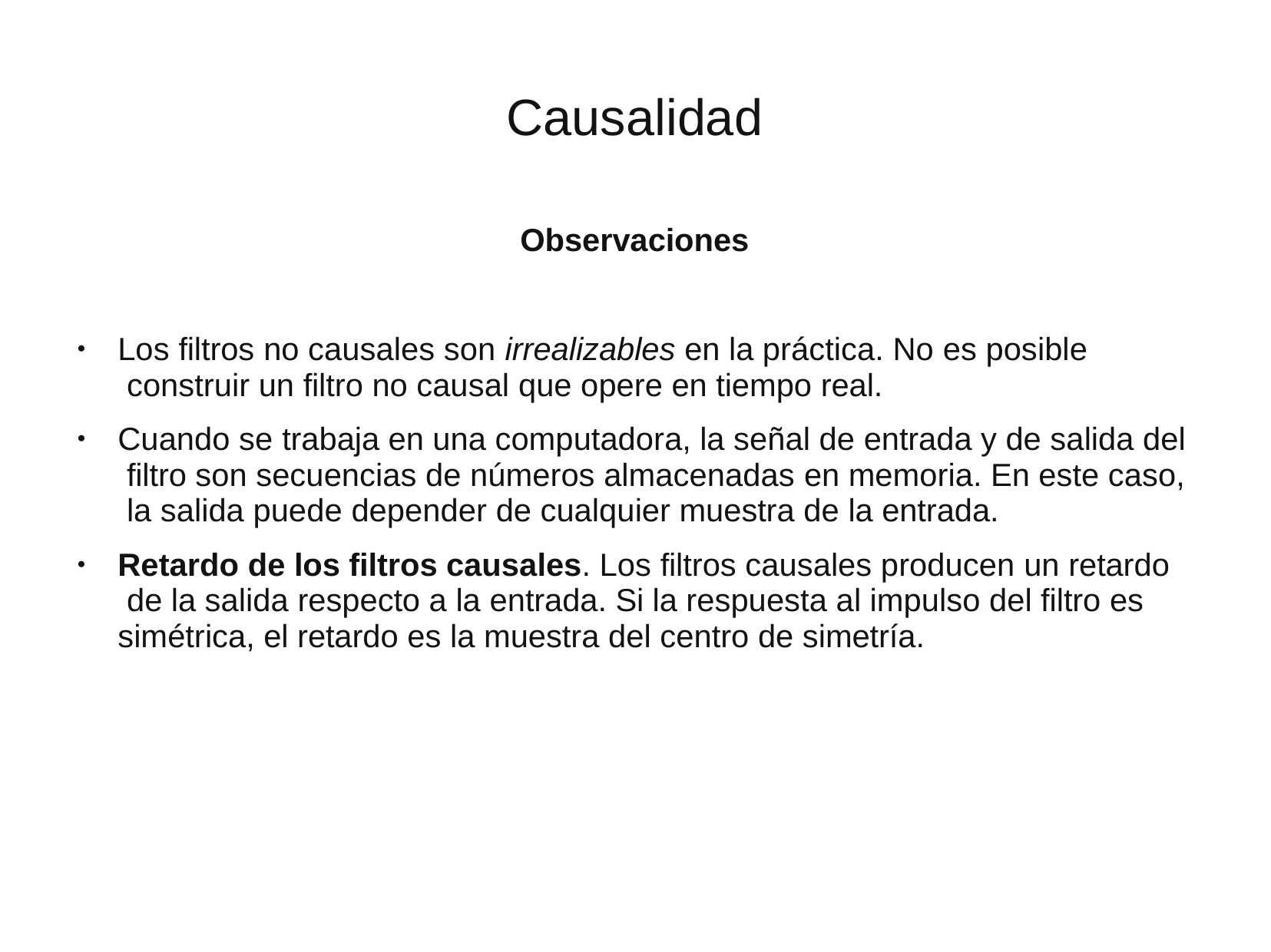

# Causalidad
Observaciones
Los filtros no causales son irrealizables en la práctica. No es posible  construir un filtro no causal que opere en tiempo real.
Cuando se trabaja en una computadora, la señal de entrada y de salida del  filtro son secuencias de números almacenadas en memoria. En este caso,  la salida puede depender de cualquier muestra de la entrada.
Retardo de los filtros causales. Los filtros causales producen un retardo  de la salida respecto a la entrada. Si la respuesta al impulso del filtro es  simétrica, el retardo es la muestra del centro de simetría.
●
●
●